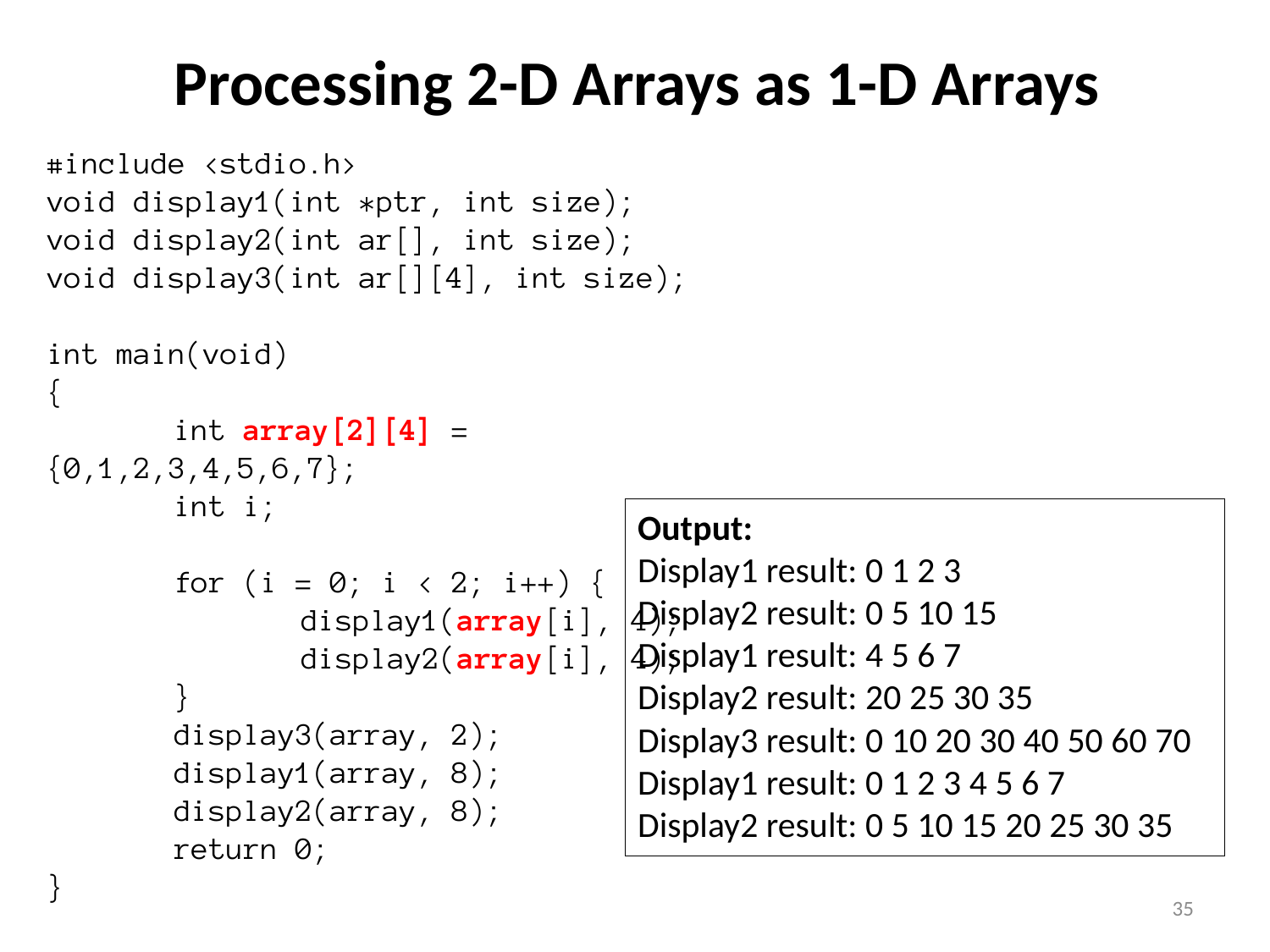

# Processing 2-D Arrays as 1-D Arrays
#include <stdio.h>
void display1(int *ptr, int size);
void display2(int ar[], int size);
void display3(int ar[][4], int size);

int main(void)
{
	int array[2][4] = {0,1,2,3,4,5,6,7};
	int i;

	for (i = 0; i < 2; i++) {
		display1(array[i], 4);
		display2(array[i], 4);
	}
	display3(array, 2);
	display1(array, 8);
	display2(array, 8);
	return 0;
}
Output:
Display1 result: 0 1 2 3
Display2 result: 0 5 10 15
Display1 result: 4 5 6 7
Display2 result: 20 25 30 35
Display3 result: 0 10 20 30 40 50 60 70
Display1 result: 0 1 2 3 4 5 6 7
Display2 result: 0 5 10 15 20 25 30 35

35